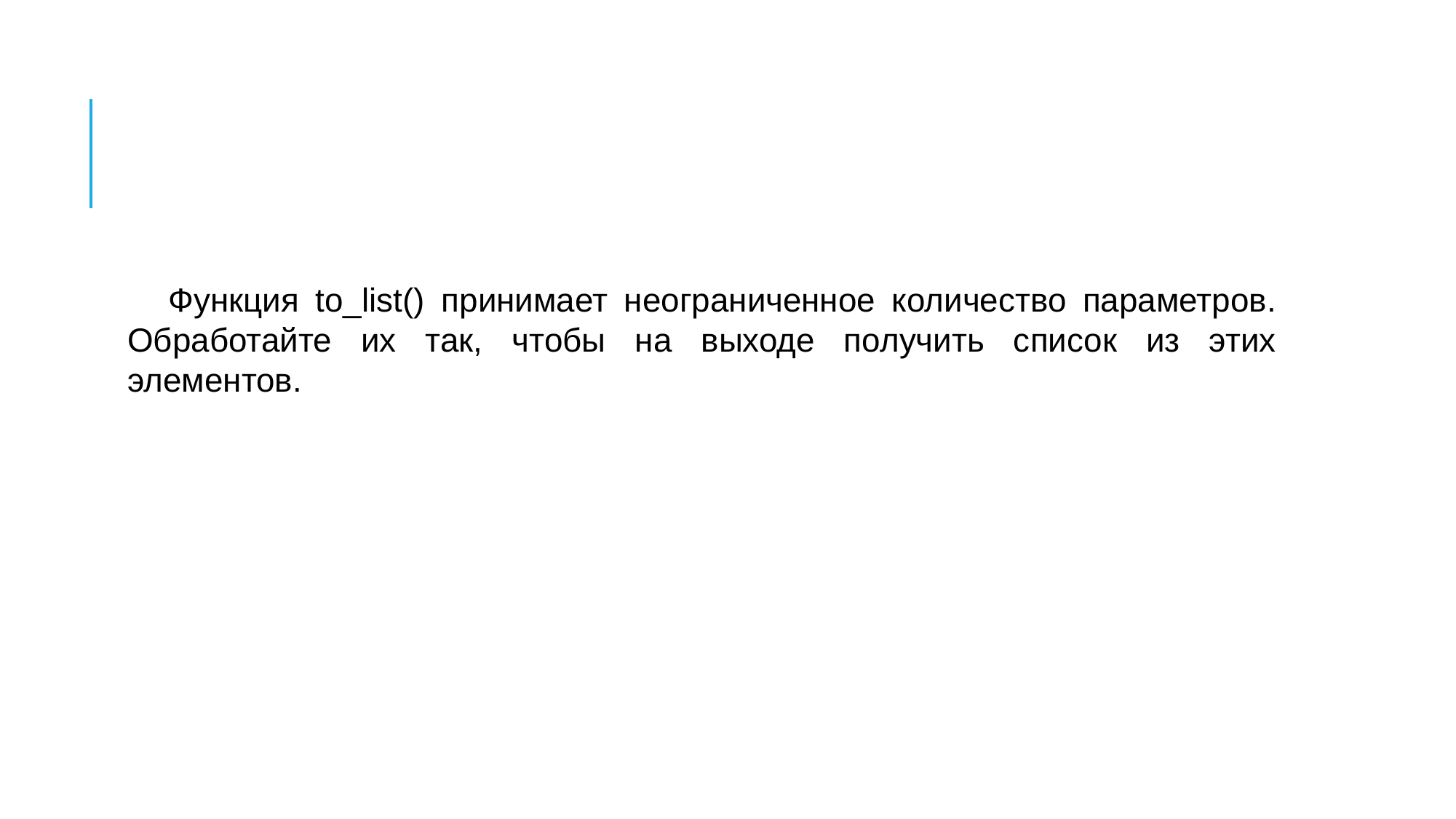

#
Функция to_list() принимает неограниченное количество параметров. Обработайте их так, чтобы на выходе получить список из этих элементов.